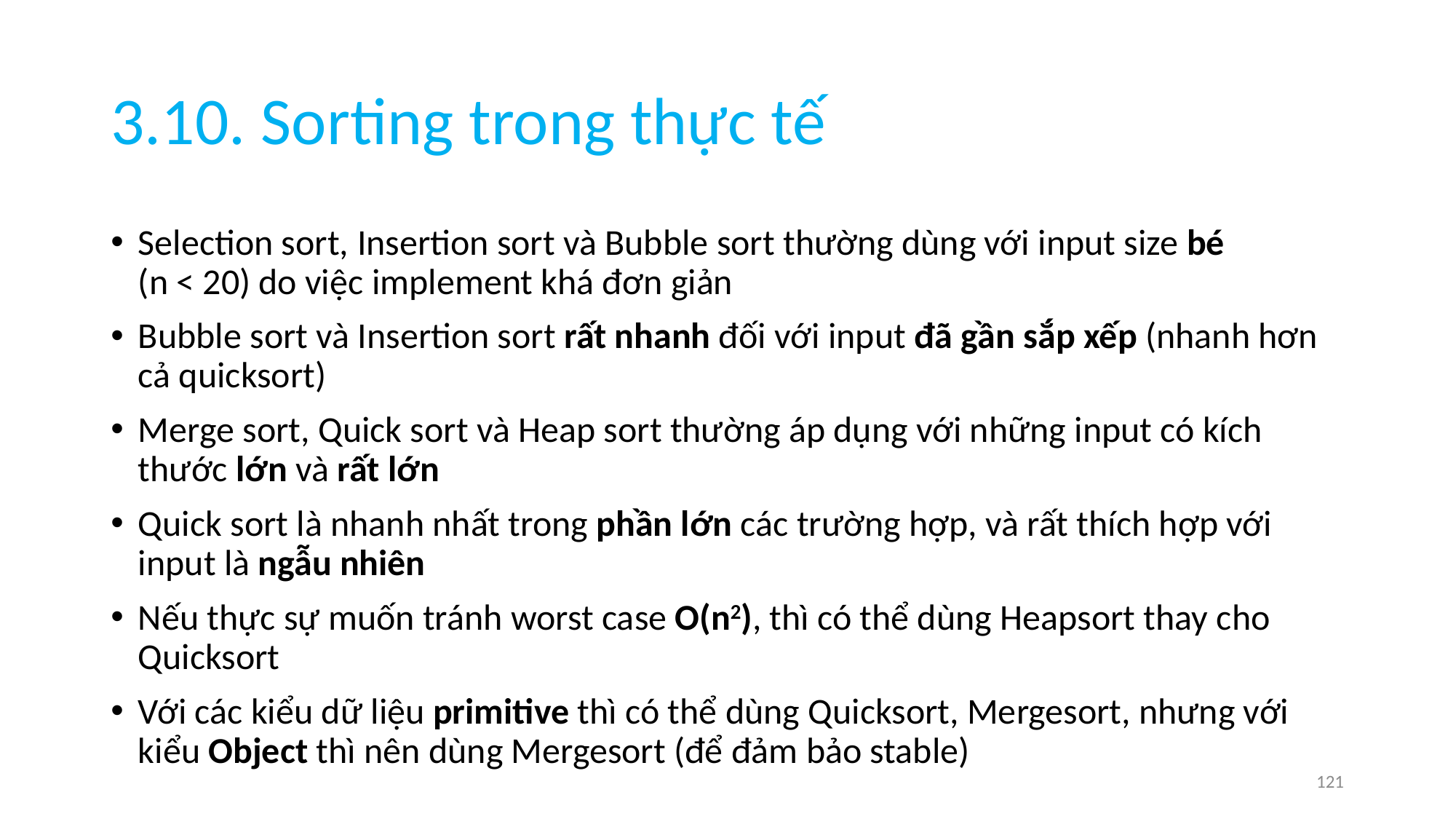

# 3.10. Sorting trong thực tế
Selection sort, Insertion sort và Bubble sort thường dùng với input size bé           (n < 20) do việc implement khá đơn giản
Bubble sort và Insertion sort rất nhanh đối với input đã gần sắp xếp (nhanh hơn cả quicksort)
Merge sort, Quick sort và Heap sort thường áp dụng với những input có kích thước lớn và rất lớn
Quick sort là nhanh nhất trong phần lớn các trường hợp, và rất thích hợp với input là ngẫu nhiên
Nếu thực sự muốn tránh worst case O(n2), thì có thể dùng Heapsort thay cho Quicksort
Với các kiểu dữ liệu primitive thì có thể dùng Quicksort, Mergesort, nhưng với kiểu Object thì nên dùng Mergesort (để đảm bảo stable)
121